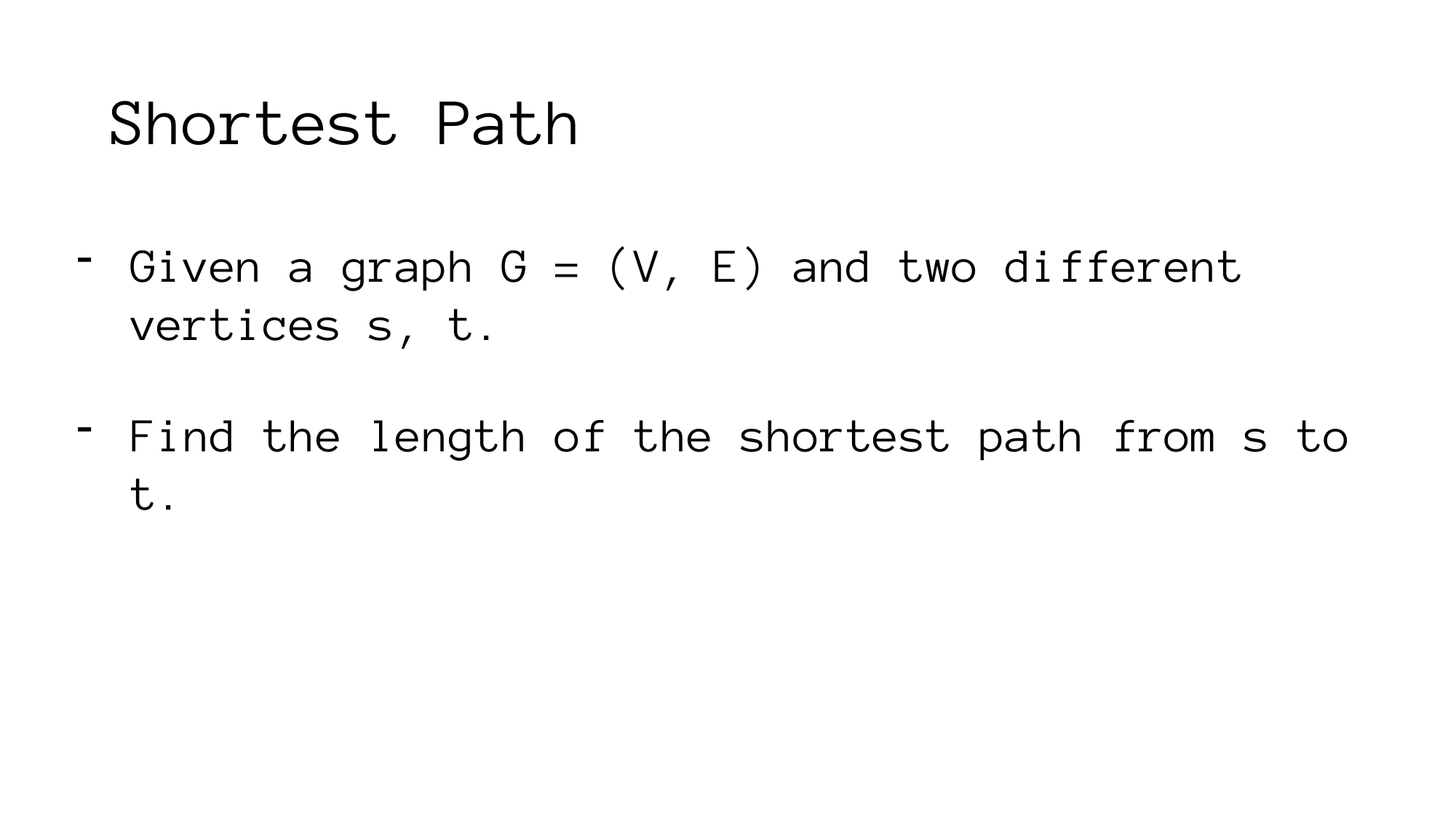

# Shortest Path
Given a graph G = (V, E) and two different vertices s, t.
Find the length of the shortest path from s to t.